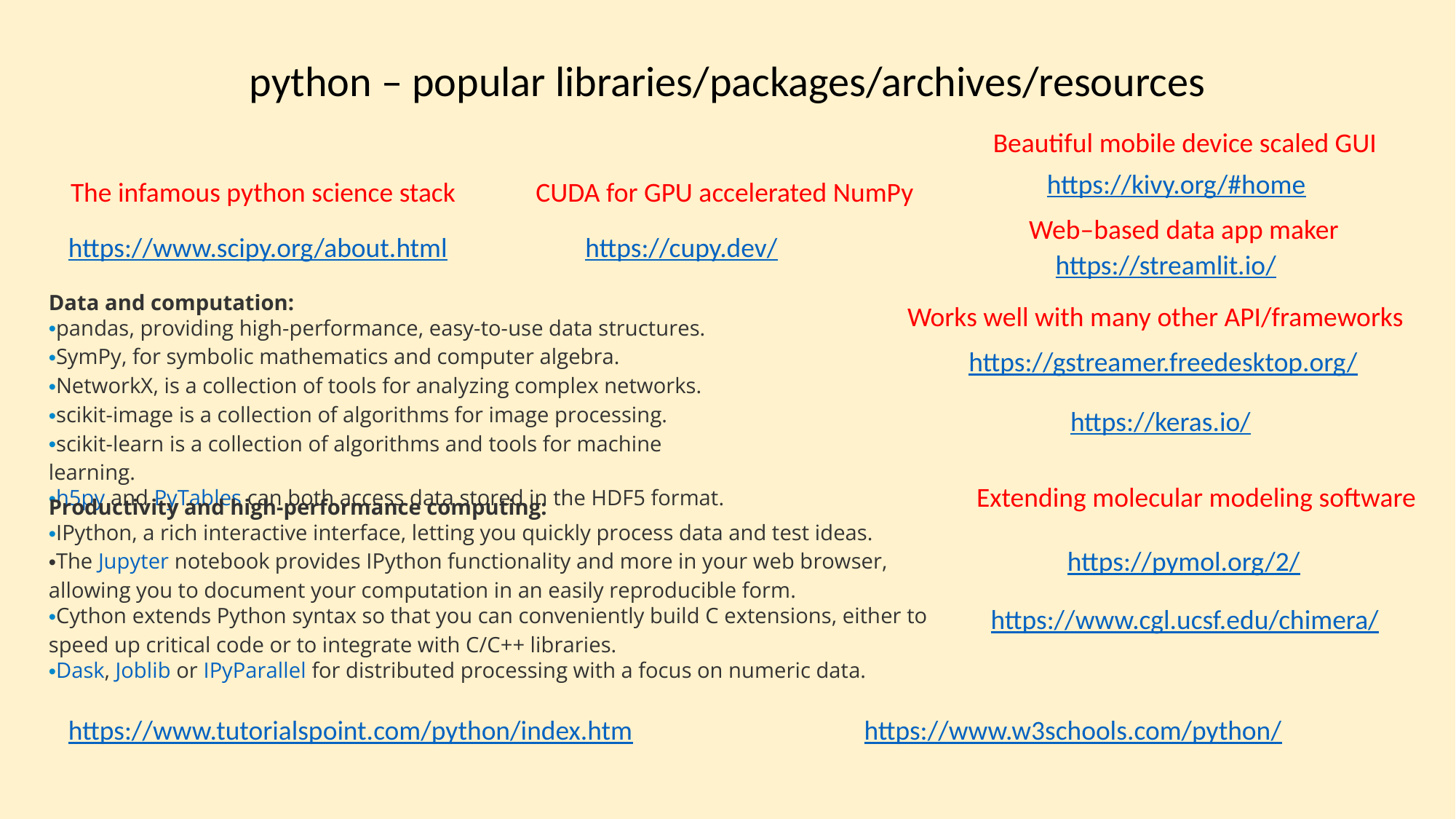

python – popular libraries/packages/archives/resources
Beautiful mobile device scaled GUI
https://kivy.org/#home

The infamous python science stack
CUDA for GPU accelerated NumPy
Web–based data app maker
https://www.scipy.org/about.html

https://cupy.dev/

https://streamlit.io/

Data and computation:
pandas, providing high-performance, easy-to-use data structures.
SymPy, for symbolic mathematics and computer algebra.
NetworkX, is a collection of tools for analyzing complex networks.
scikit-image is a collection of algorithms for image processing.
scikit-learn is a collection of algorithms and tools for machine learning.
h5py and PyTables can both access data stored in the HDF5 format.
Works well with many other API/frameworks
https://gstreamer.freedesktop.org/

https://keras.io/

Extending molecular modeling software
Productivity and high-performance computing:
IPython, a rich interactive interface, letting you quickly process data and test ideas.
The Jupyter notebook provides IPython functionality and more in your web browser, allowing you to document your computation in an easily reproducible form.
Cython extends Python syntax so that you can conveniently build C extensions, either to speed up critical code or to integrate with C/C++ libraries.
Dask, Joblib or IPyParallel for distributed processing with a focus on numeric data.
https://pymol.org/2/

https://www.cgl.ucsf.edu/chimera/

https://www.tutorialspoint.com/python/index.htm

https://www.w3schools.com/python/